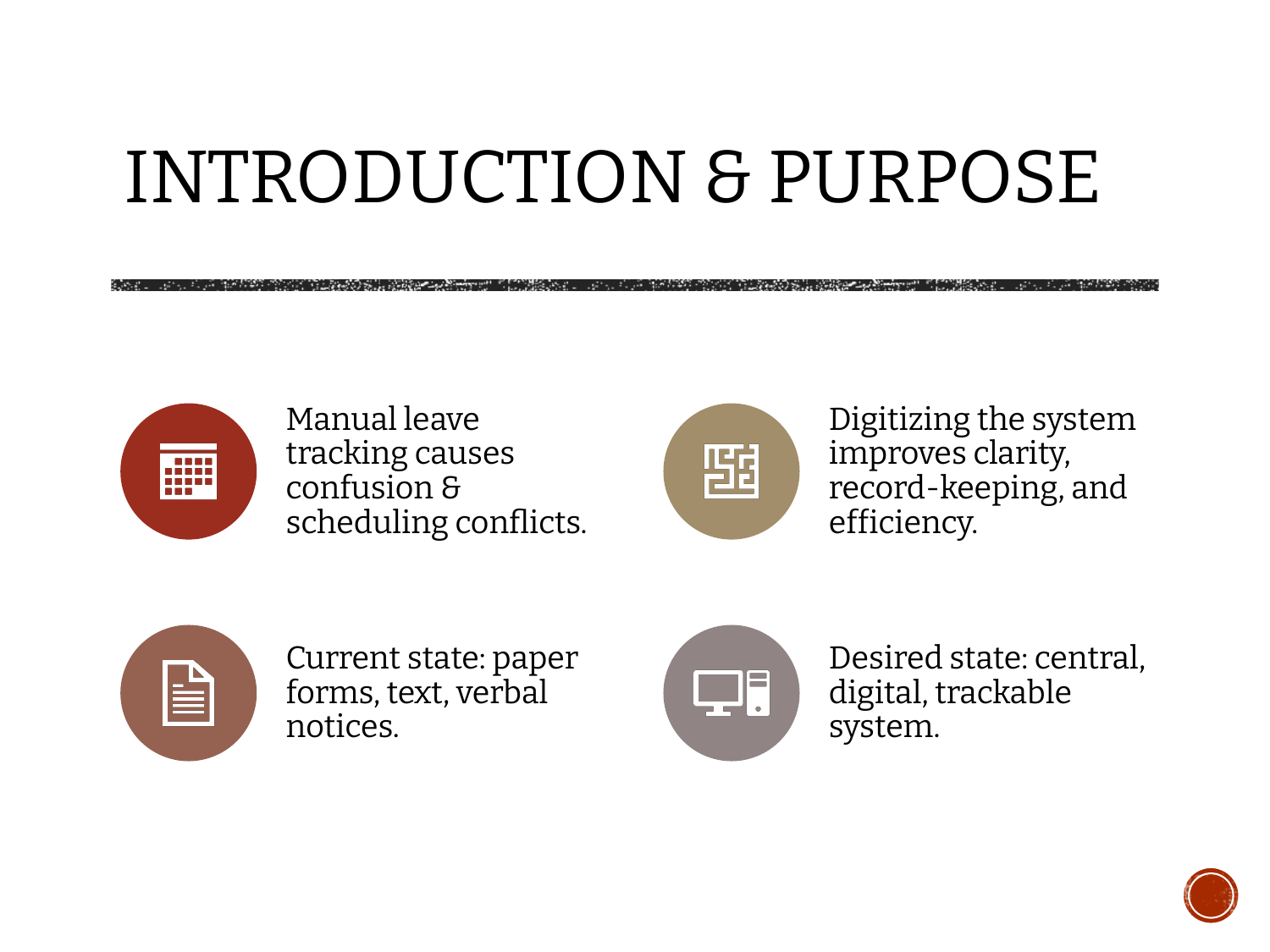

# Introduction & Purpose

Manual leave tracking causes confusion & scheduling conflicts.
Digitizing the system improves clarity, record-keeping, and efficiency.
Current state: paper forms, text, verbal notices.
Desired state: central, digital, trackable system.